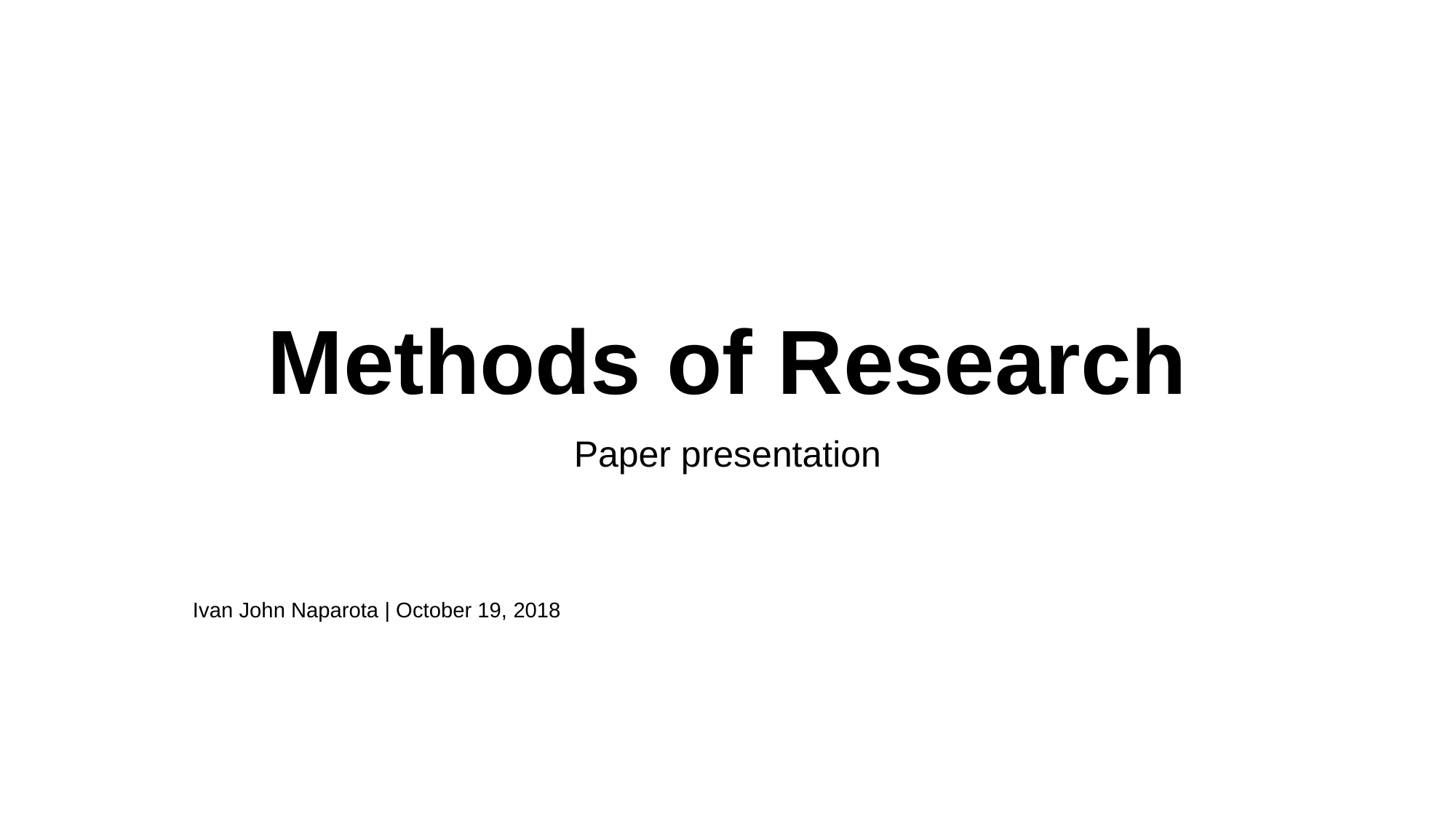

# Methods of Research
Paper presentation

Ivan John Naparota | October 19, 2018